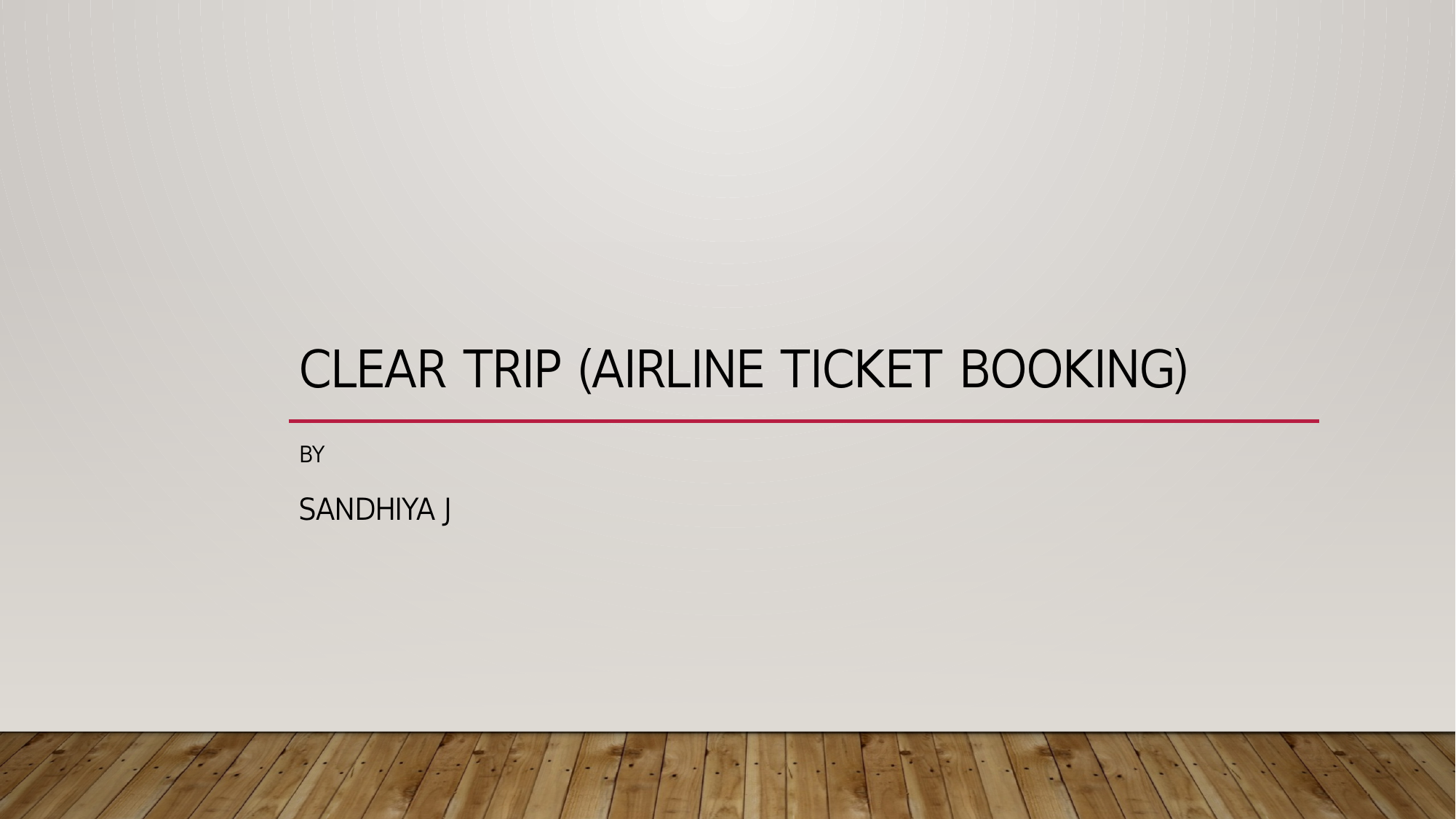

# Clear Trip (AirLine Ticket Booking)
By
Sandhiya J